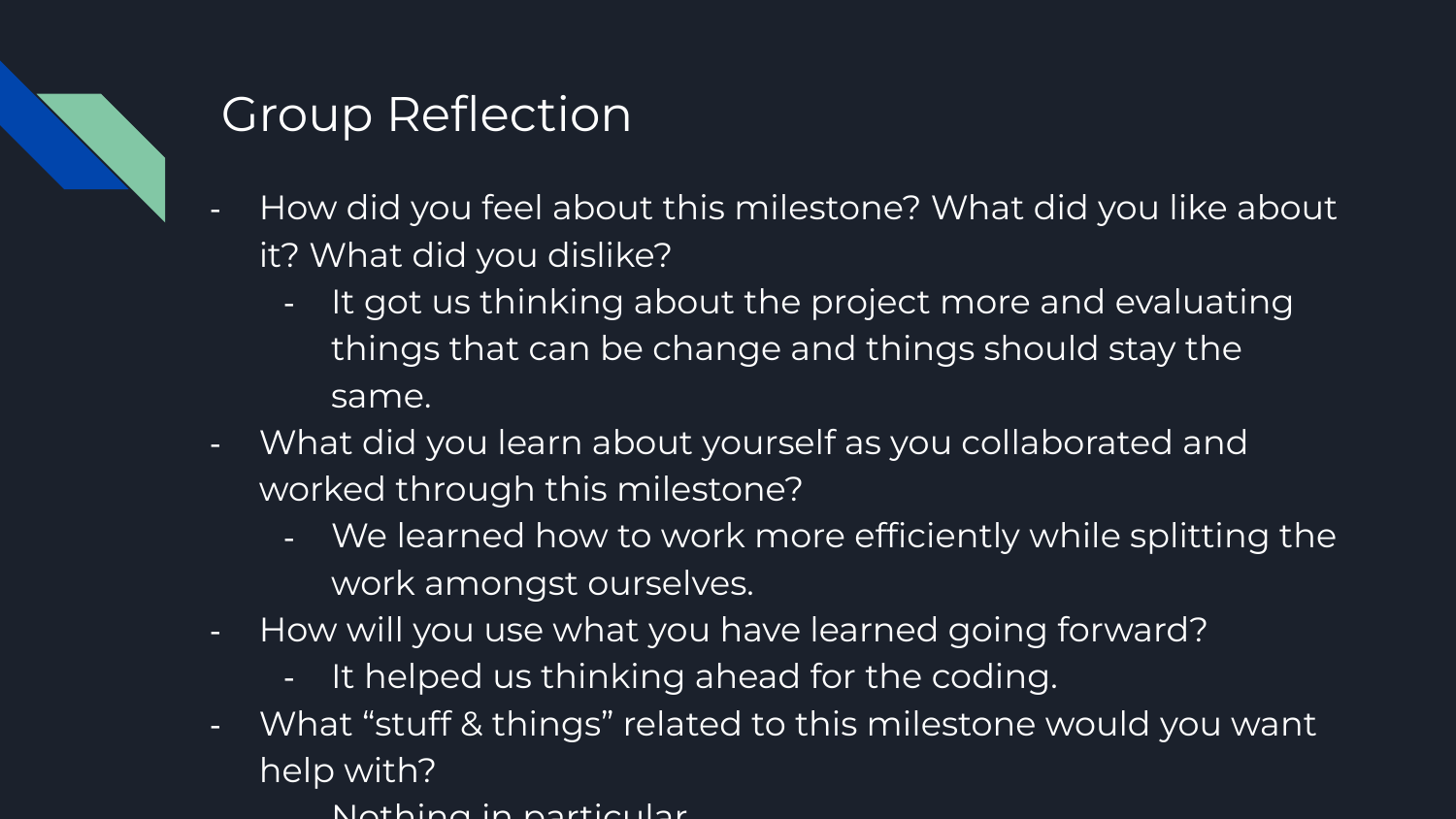

# Group Reflection
How did you feel about this milestone? What did you like about it? What did you dislike?
It got us thinking about the project more and evaluating things that can be change and things should stay the same.
What did you learn about yourself as you collaborated and worked through this milestone?
We learned how to work more efficiently while splitting the work amongst ourselves.
How will you use what you have learned going forward?
It helped us thinking ahead for the coding.
What “stuff & things” related to this milestone would you want help with?
Nothing in particular.